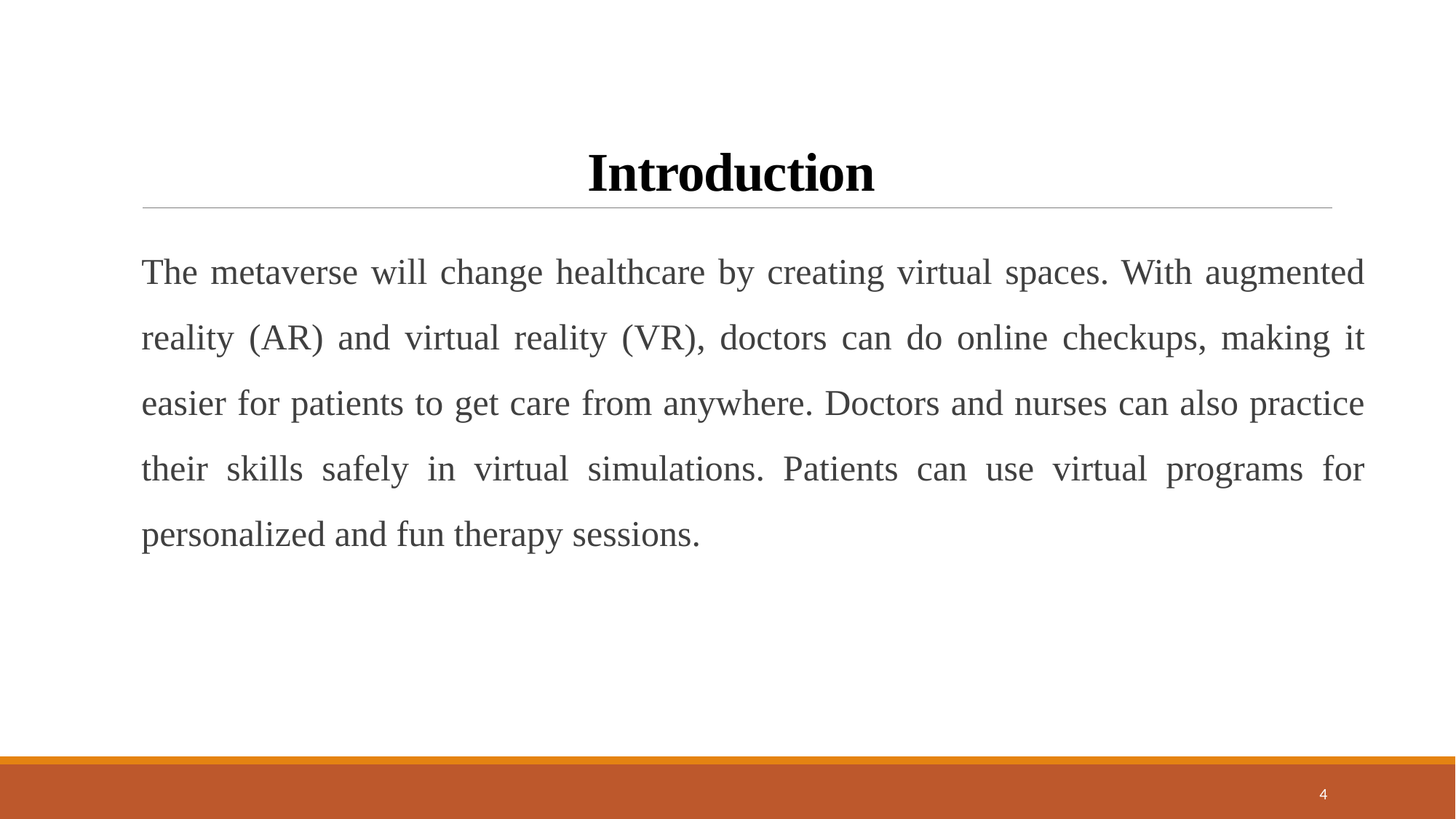

# Introduction
The metaverse will change healthcare by creating virtual spaces. With augmented reality (AR) and virtual reality (VR), doctors can do online checkups, making it easier for patients to get care from anywhere. Doctors and nurses can also practice their skills safely in virtual simulations. Patients can use virtual programs for personalized and fun therapy sessions.
4